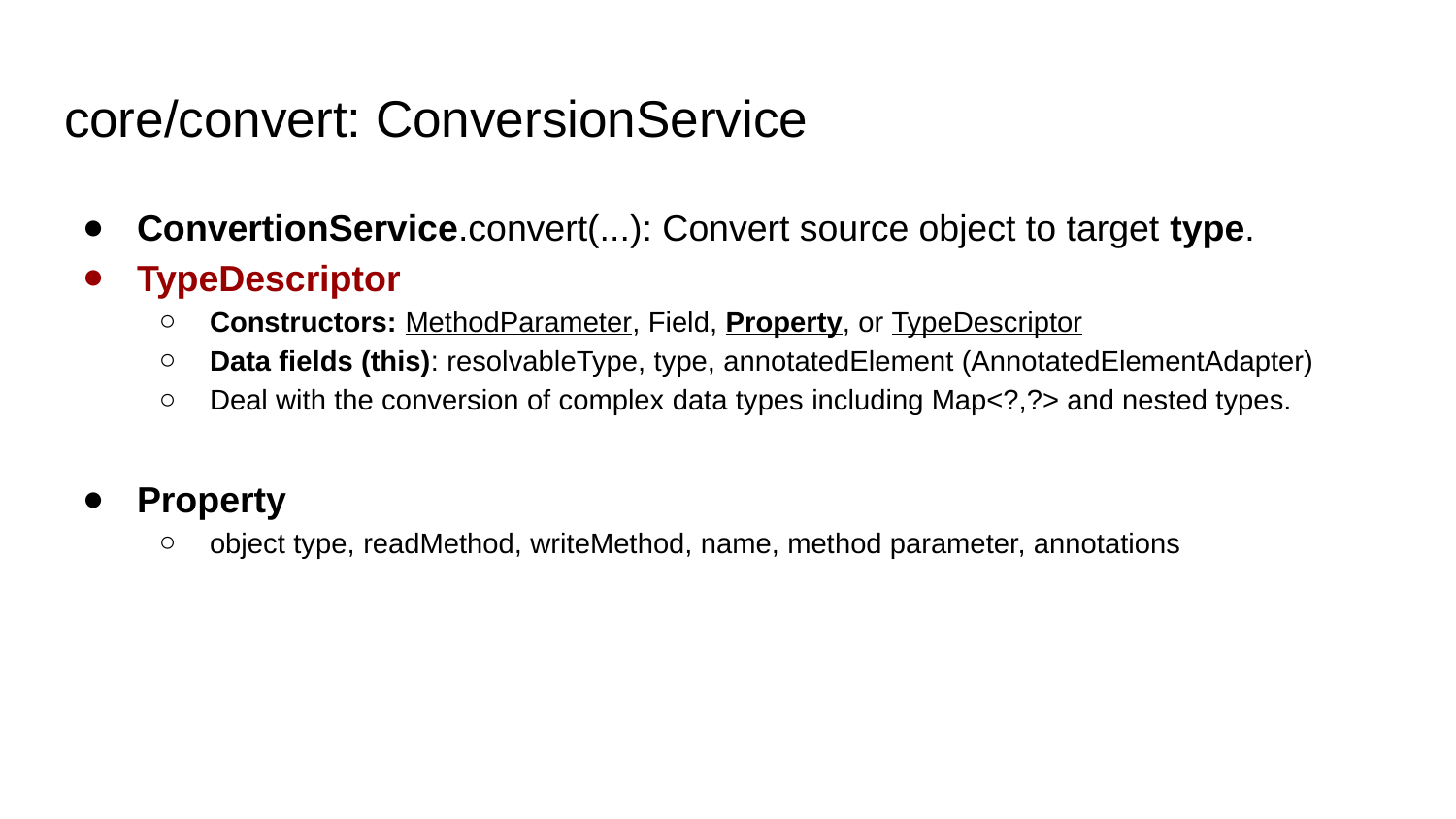

# core/convert: ConversionService
ConvertionService.convert(...): Convert source object to target type.
TypeDescriptor
Constructors: MethodParameter, Field, Property, or TypeDescriptor
Data fields (this): resolvableType, type, annotatedElement (AnnotatedElementAdapter)
Deal with the conversion of complex data types including Map<?,?> and nested types.

Property
object type, readMethod, writeMethod, name, method parameter, annotations